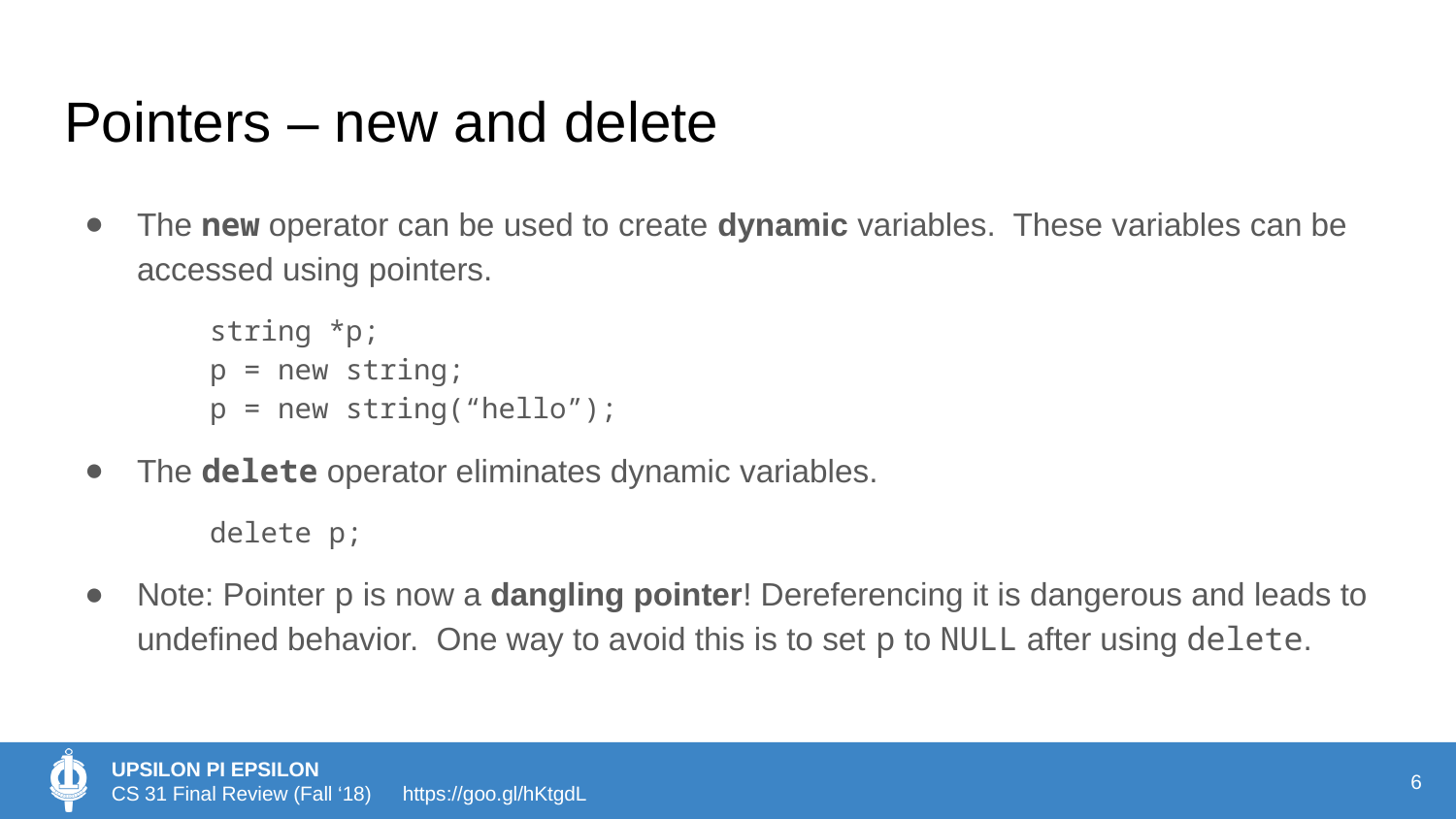

# Pointers – new and delete
The new operator can be used to create dynamic variables.  These variables can be accessed using pointers.
string *p;
p = new string;
p = new string(“hello”);
The delete operator eliminates dynamic variables.
delete p;
Note: Pointer p is now a dangling pointer! Dereferencing it is dangerous and leads to undefined behavior.  One way to avoid this is to set p to NULL after using delete.
6